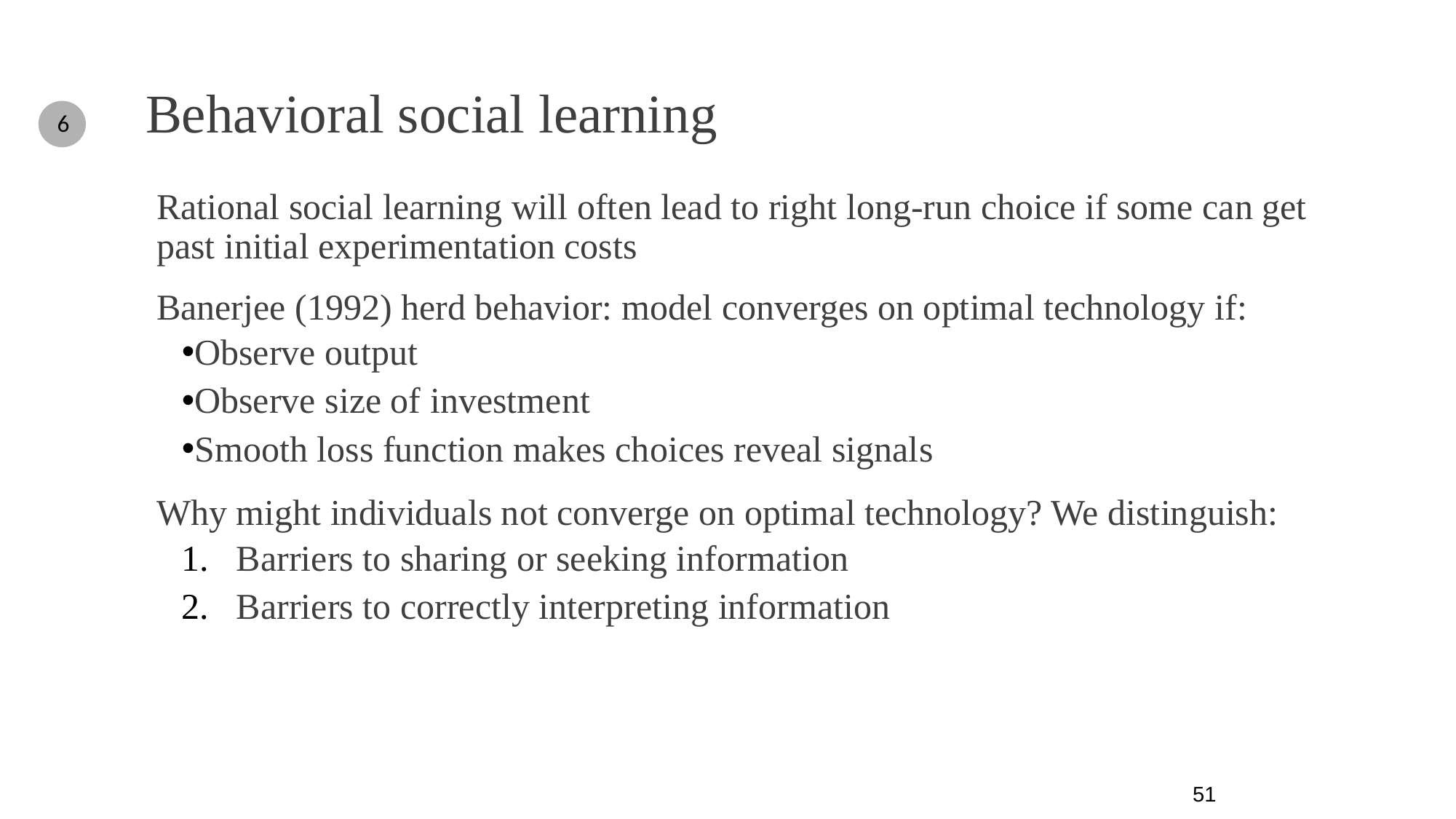

Behavioral social learning

6
Rational social learning will often lead to right long-run choice if some can get past initial experimentation costs
Banerjee (1992) herd behavior: model converges on optimal technology if:
Observe output
Observe size of investment
Smooth loss function makes choices reveal signals
Why might individuals not converge on optimal technology? We distinguish:
Barriers to sharing or seeking information
Barriers to correctly interpreting information

51